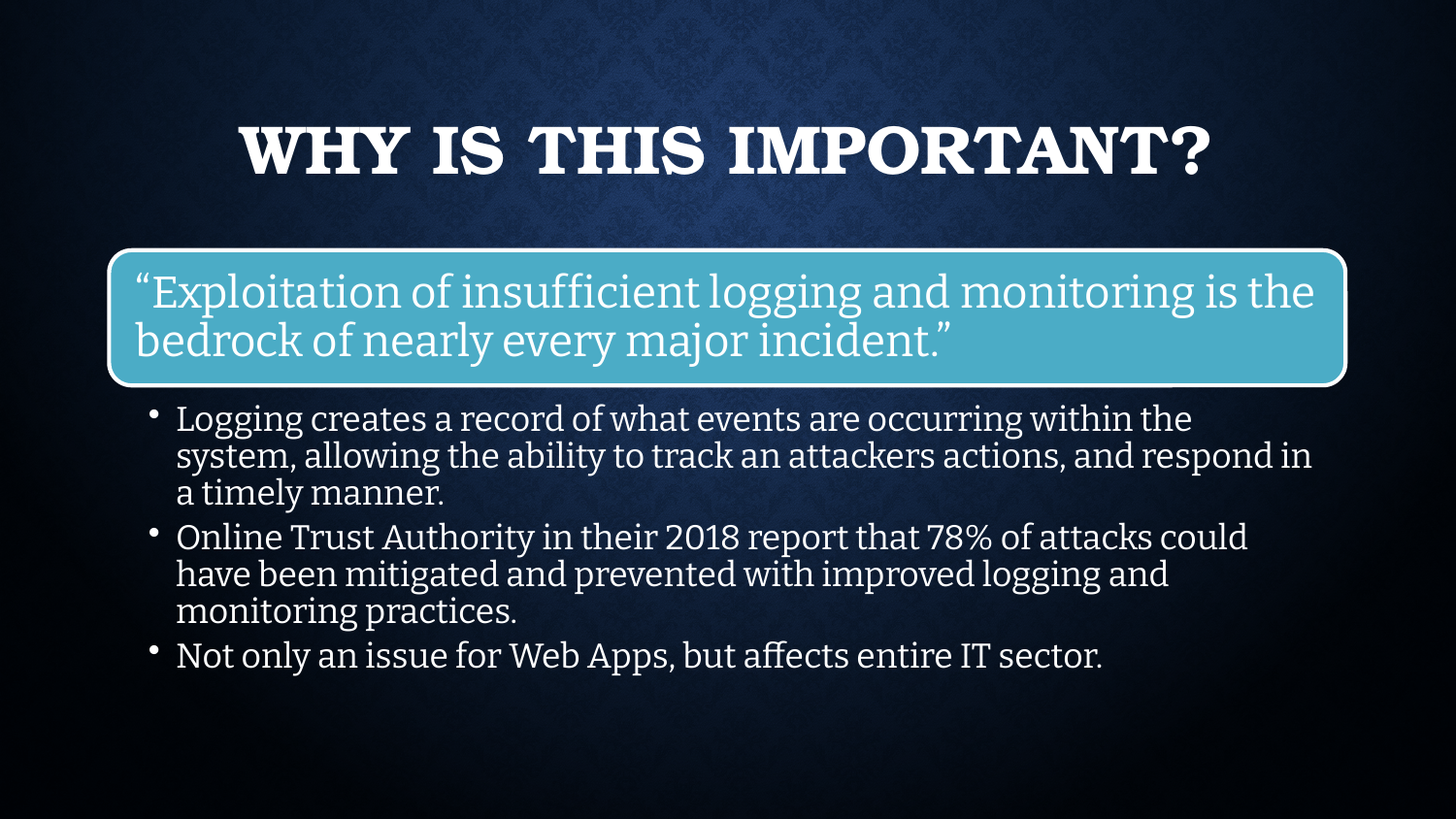

# Why is this important?
“Exploitation of insufficient logging and monitoring is the bedrock of nearly every major incident.”
Logging creates a record of what events are occurring within the system, allowing the ability to track an attackers actions, and respond in a timely manner.
Online Trust Authority in their 2018 report that 78% of attacks could have been mitigated and prevented with improved logging and monitoring practices.
Not only an issue for Web Apps, but affects entire IT sector.